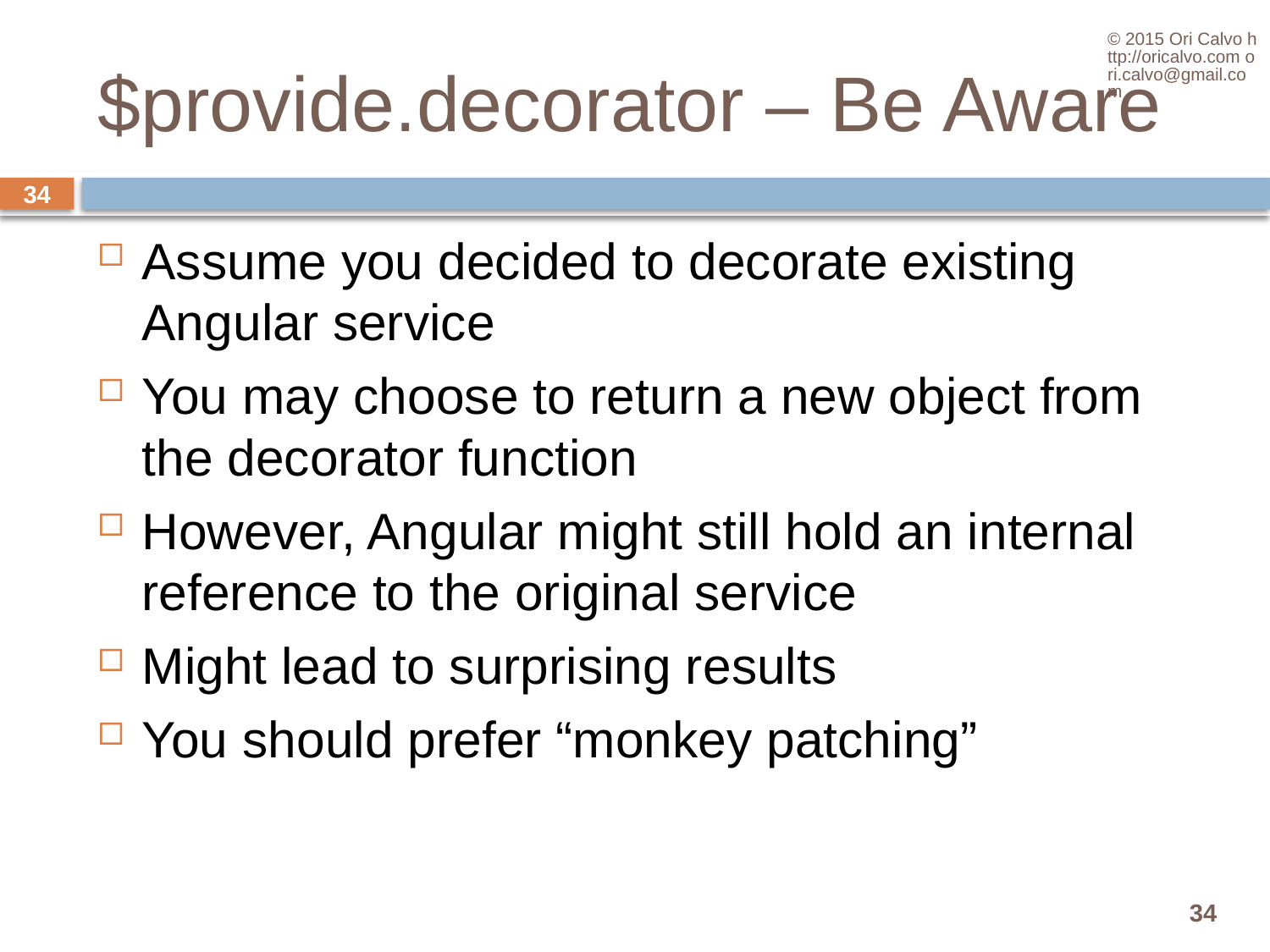

© 2015 Ori Calvo http://oricalvo.com ori.calvo@gmail.com
# $provide.decorator – Be Aware
34
Assume you decided to decorate existing Angular service
You may choose to return a new object from the decorator function
However, Angular might still hold an internal reference to the original service
Might lead to surprising results
You should prefer “monkey patching”